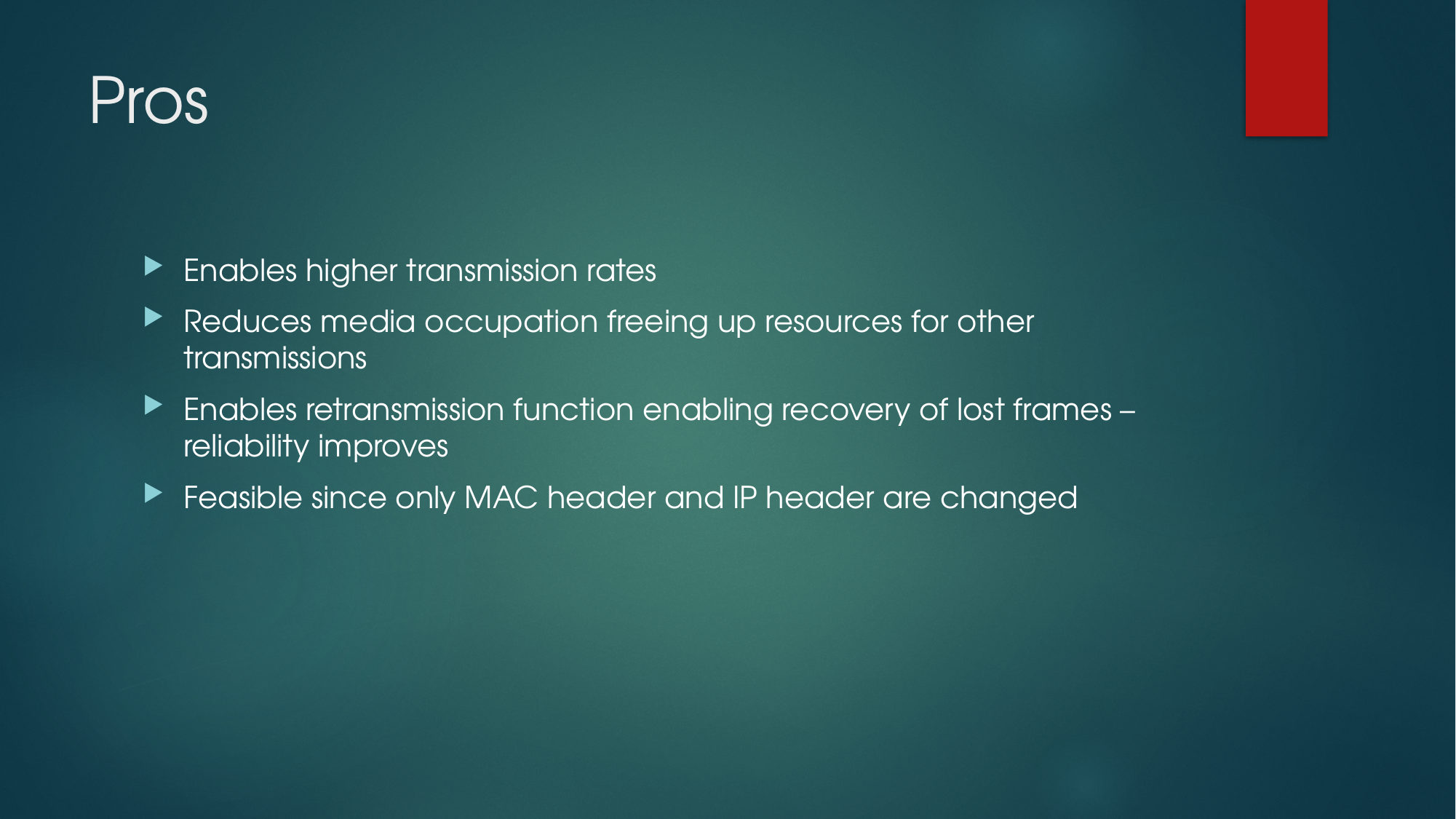

# Pros
Enables higher transmission rates
Reduces media occupation freeing up resources for other transmissions
Enables retransmission function enabling recovery of lost frames – reliability improves
Feasible since only MAC header and IP header are changed